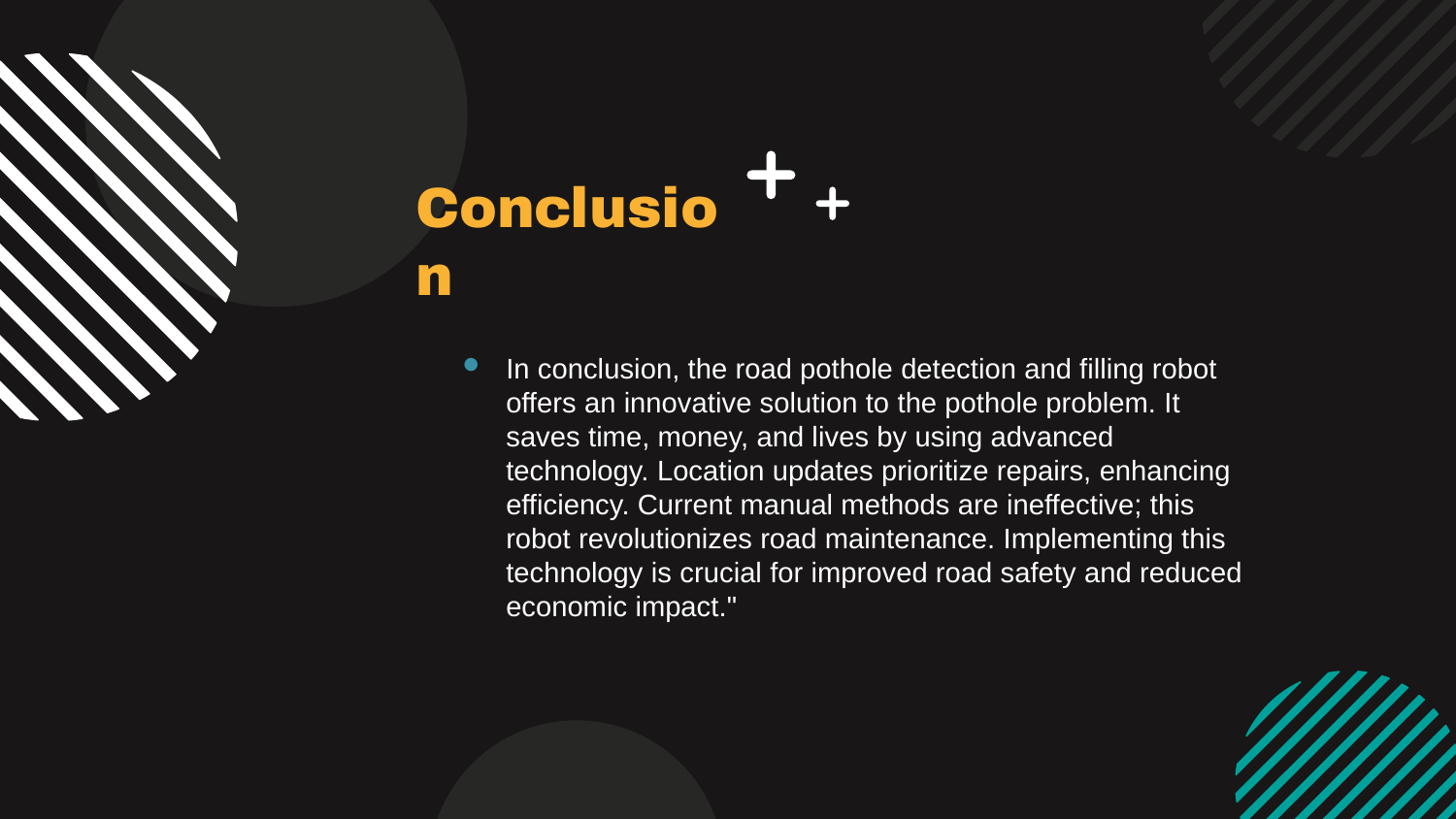

# Conclusion
In conclusion, the road pothole detection and filling robot offers an innovative solution to the pothole problem. It saves time, money, and lives by using advanced technology. Location updates prioritize repairs, enhancing efficiency. Current manual methods are ineffective; this robot revolutionizes road maintenance. Implementing this technology is crucial for improved road safety and reduced economic impact."